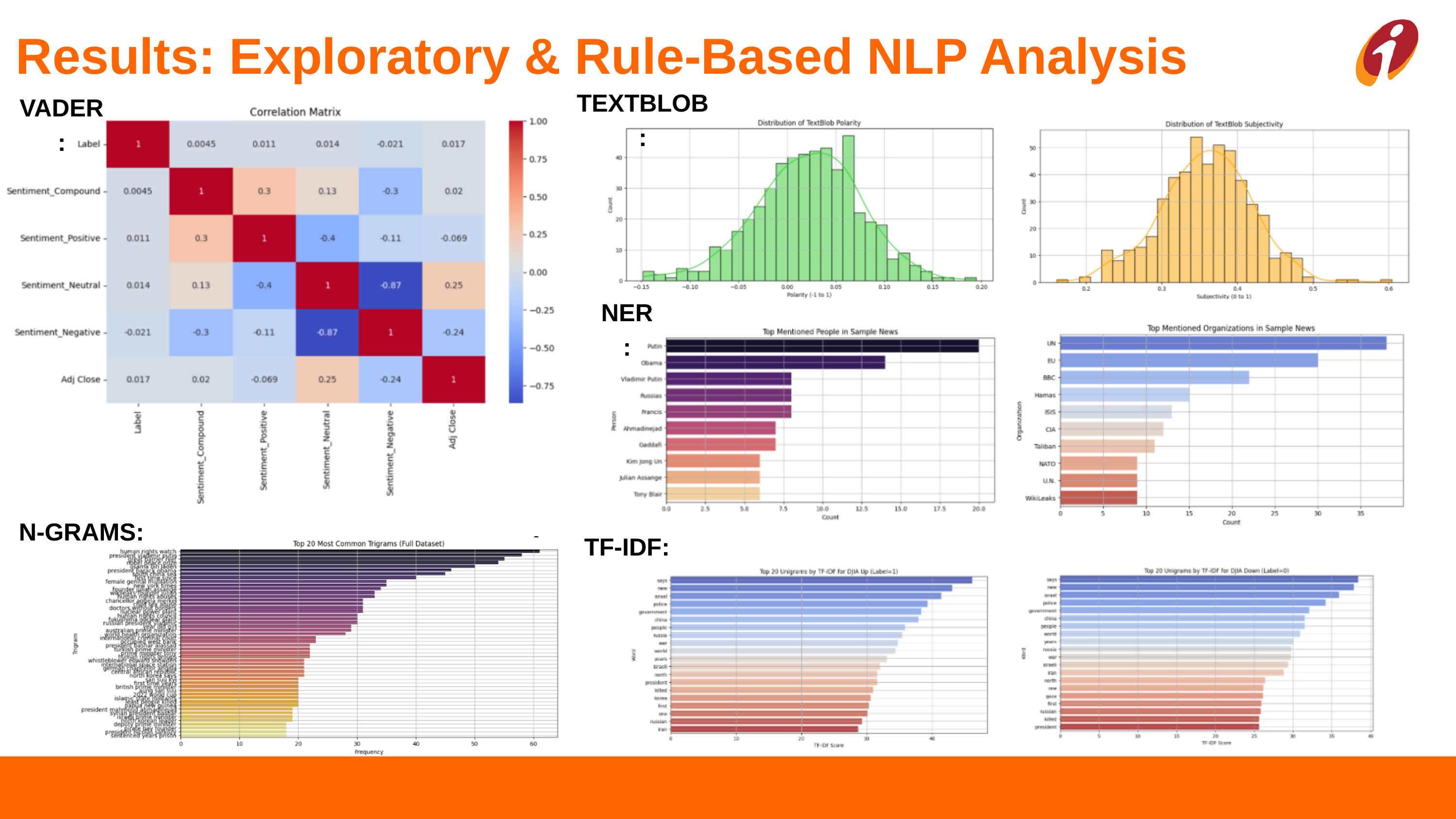

Results: Exploratory & Rule-Based NLP Analysis
TEXTBLOB:
VADER:

NER:

N-GRAMS:
TF-IDF: